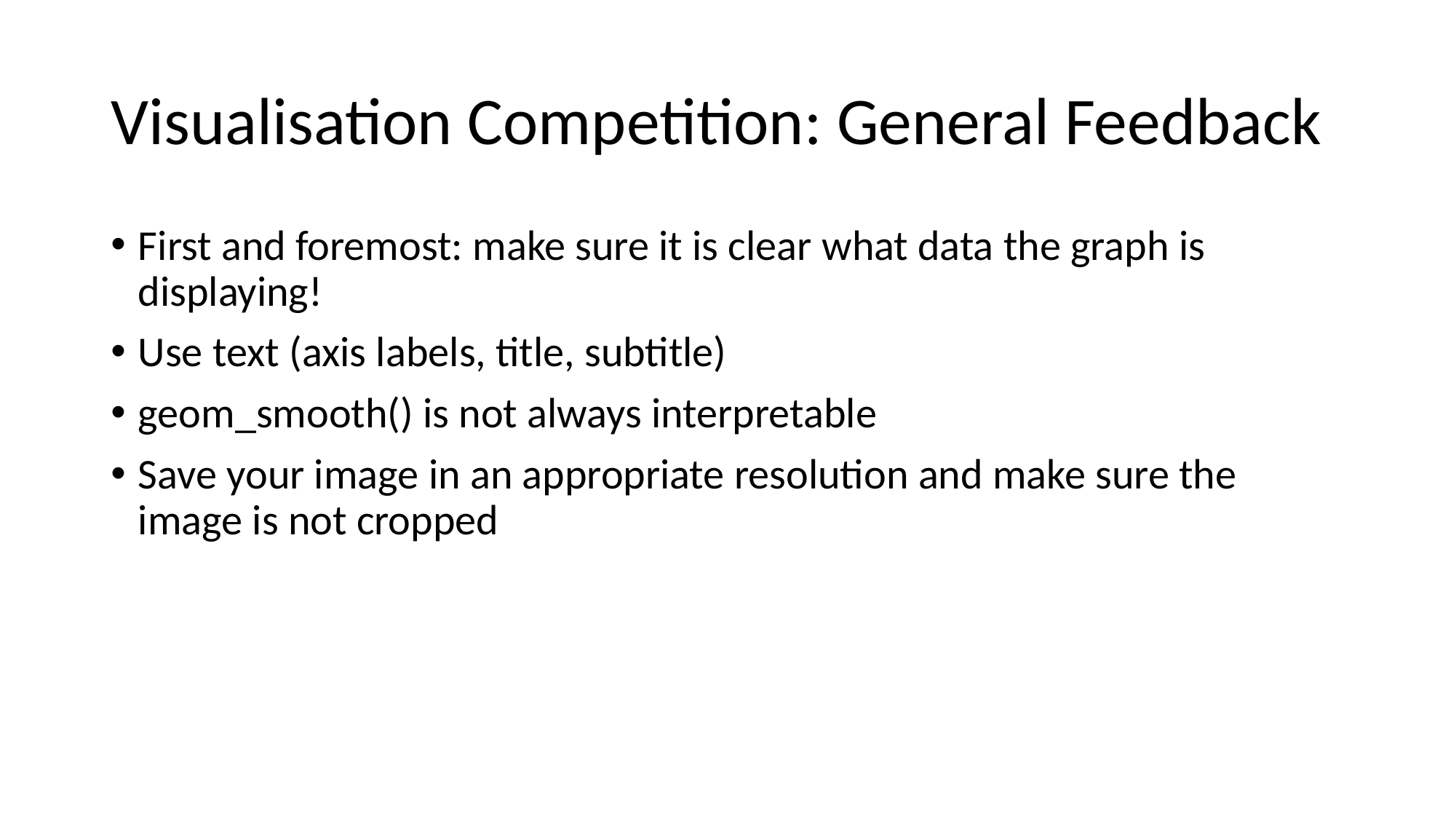

# Visualisation Competition: General Feedback
First and foremost: make sure it is clear what data the graph is displaying!
Use text (axis labels, title, subtitle)
geom_smooth() is not always interpretable
Save your image in an appropriate resolution and make sure the image is not cropped